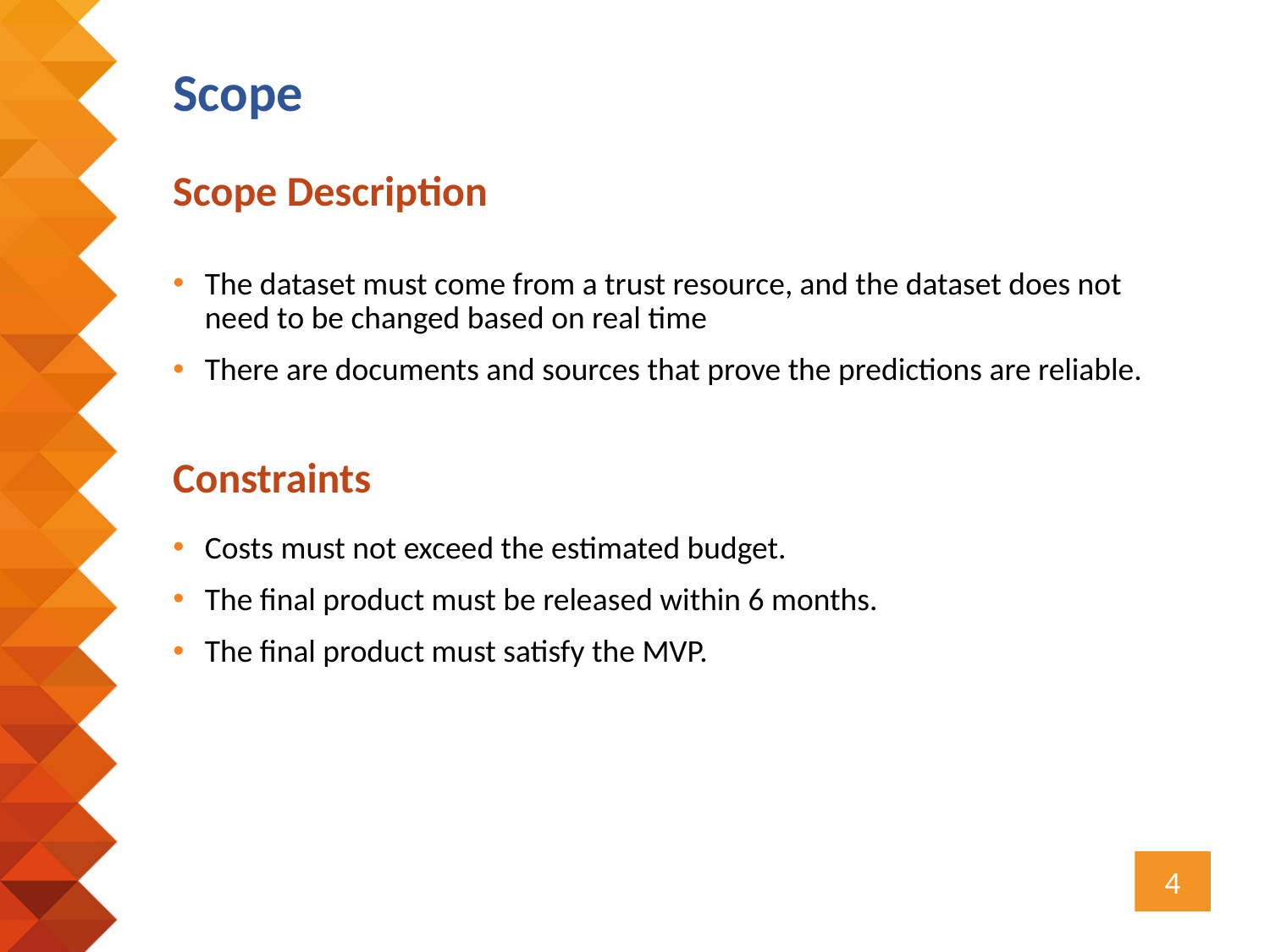

Scope
Scope Description
The dataset must come from a trust resource, and the dataset does not need to be changed based on real time
There are documents and sources that prove the predictions are reliable.
Constraints
Costs must not exceed the estimated budget.
The final product must be released within 6 months.
The final product must satisfy the MVP.
4